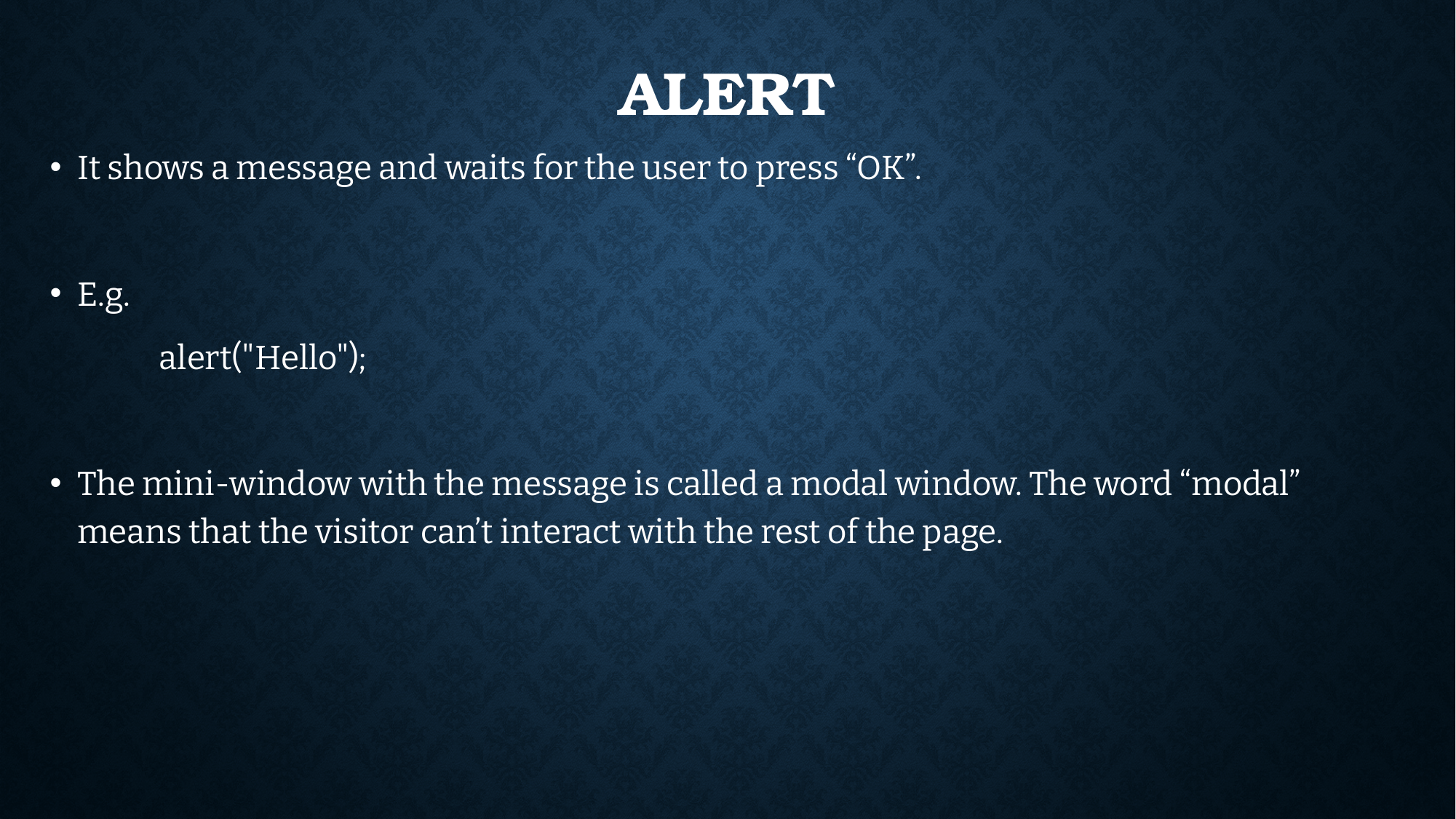

# Alert
It shows a message and waits for the user to press “OK”.

E.g.
	alert("Hello");

The mini-window with the message is called a modal window. The word “modal” means that the visitor can’t interact with the rest of the page.